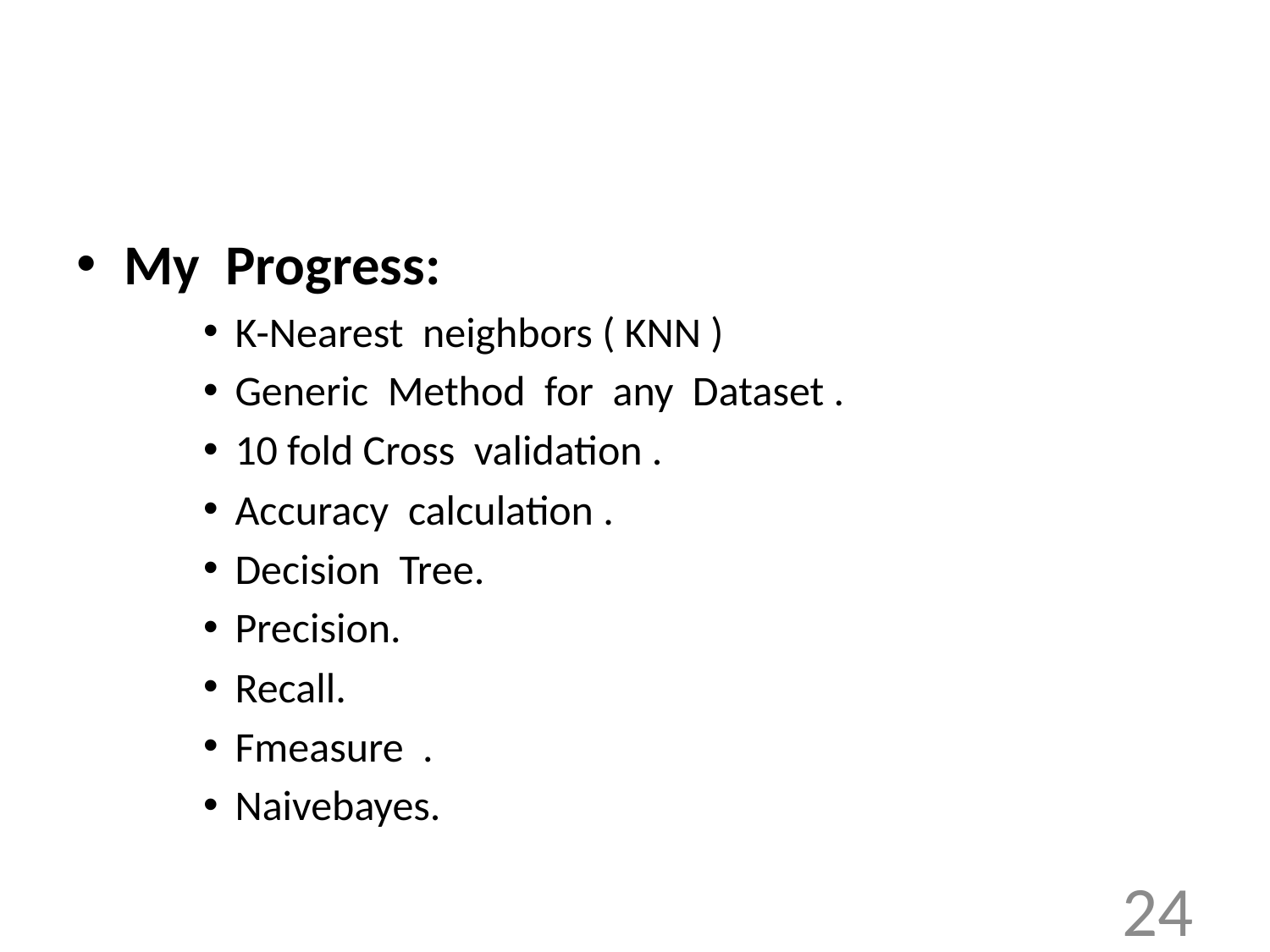

My  Progress:
K-Nearest  neighbors ( KNN )
Generic  Method  for  any  Dataset .
10 fold Cross  validation .
Accuracy  calculation .
Decision  Tree.
Precision.
Recall.
Fmeasure  .
Naivebayes.

24